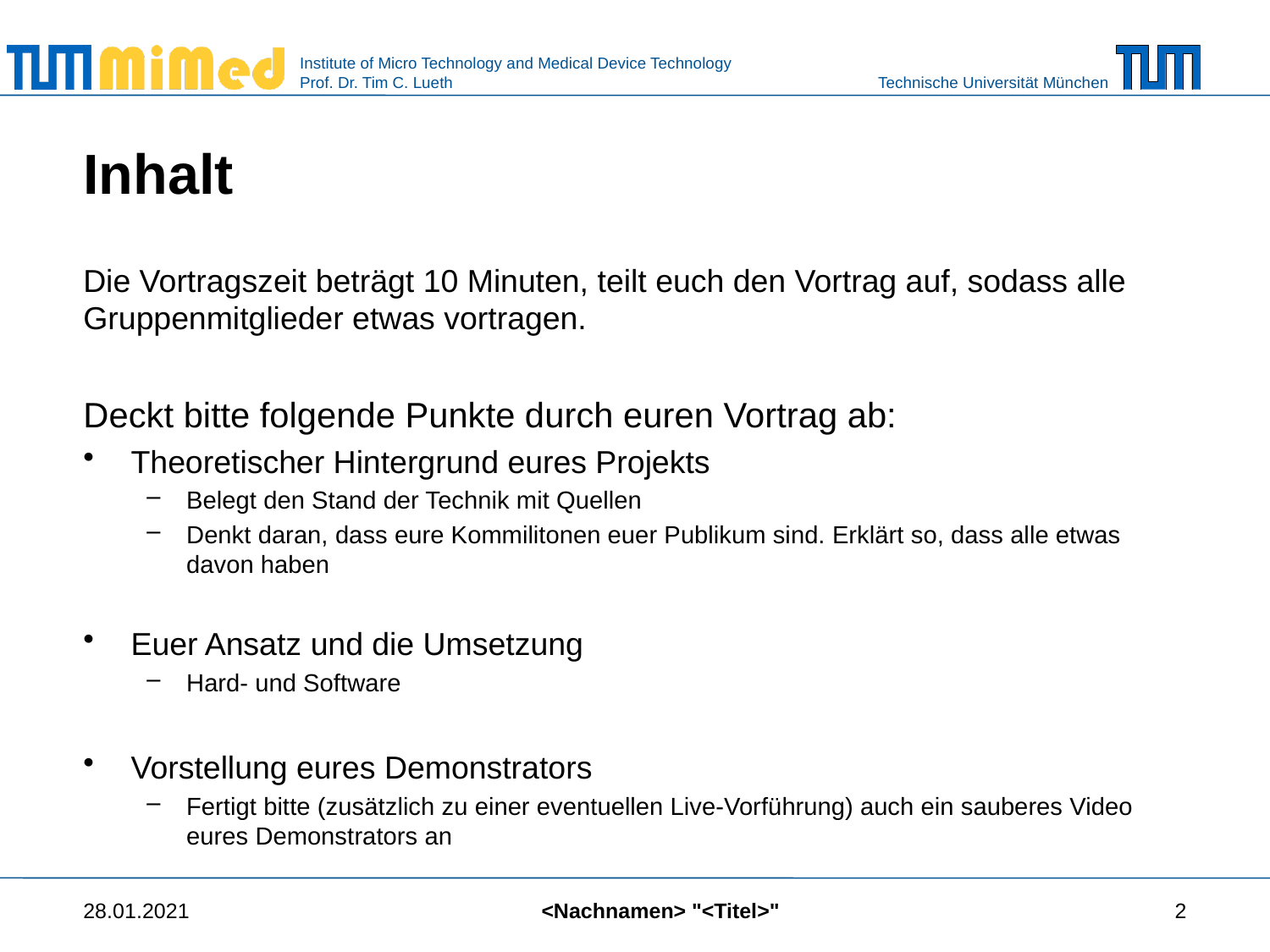

# Inhalt
Die Vortragszeit beträgt 10 Minuten, teilt euch den Vortrag auf, sodass alle Gruppenmitglieder etwas vortragen.

Deckt bitte folgende Punkte durch euren Vortrag ab:
Theoretischer Hintergrund eures Projekts
Belegt den Stand der Technik mit Quellen
Denkt daran, dass eure Kommilitonen euer Publikum sind. Erklärt so, dass alle etwas davon haben

Euer Ansatz und die Umsetzung
Hard- und Software

Vorstellung eures Demonstrators
Fertigt bitte (zusätzlich zu einer eventuellen Live-Vorführung) auch ein sauberes Video eures Demonstrators an
28.01.2021
<Nachnamen> "<Titel>"
2